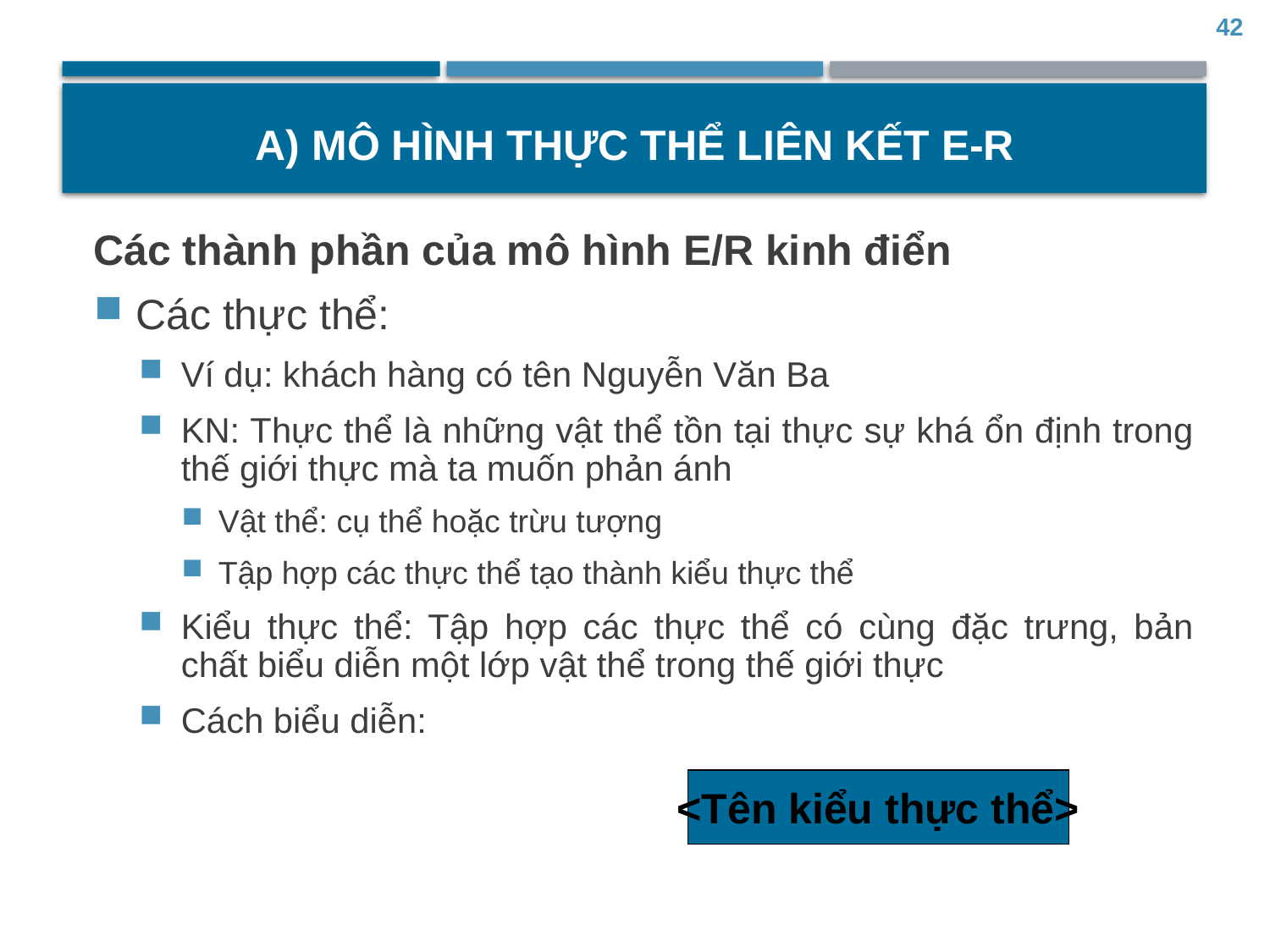

42
# a) Mô hình thực thể liên kết E-R
Các thành phần của mô hình E/R kinh điển
Các thực thể:
Ví dụ: khách hàng có tên Nguyễn Văn Ba
KN: Thực thể là những vật thể tồn tại thực sự khá ổn định trong thế giới thực mà ta muốn phản ánh
Vật thể: cụ thể hoặc trừu tượng
Tập hợp các thực thể tạo thành kiểu thực thể
Kiểu thực thể: Tập hợp các thực thể có cùng đặc trưng, bản chất biểu diễn một lớp vật thể trong thế giới thực
Cách biểu diễn:
<Tên kiểu thực thể>